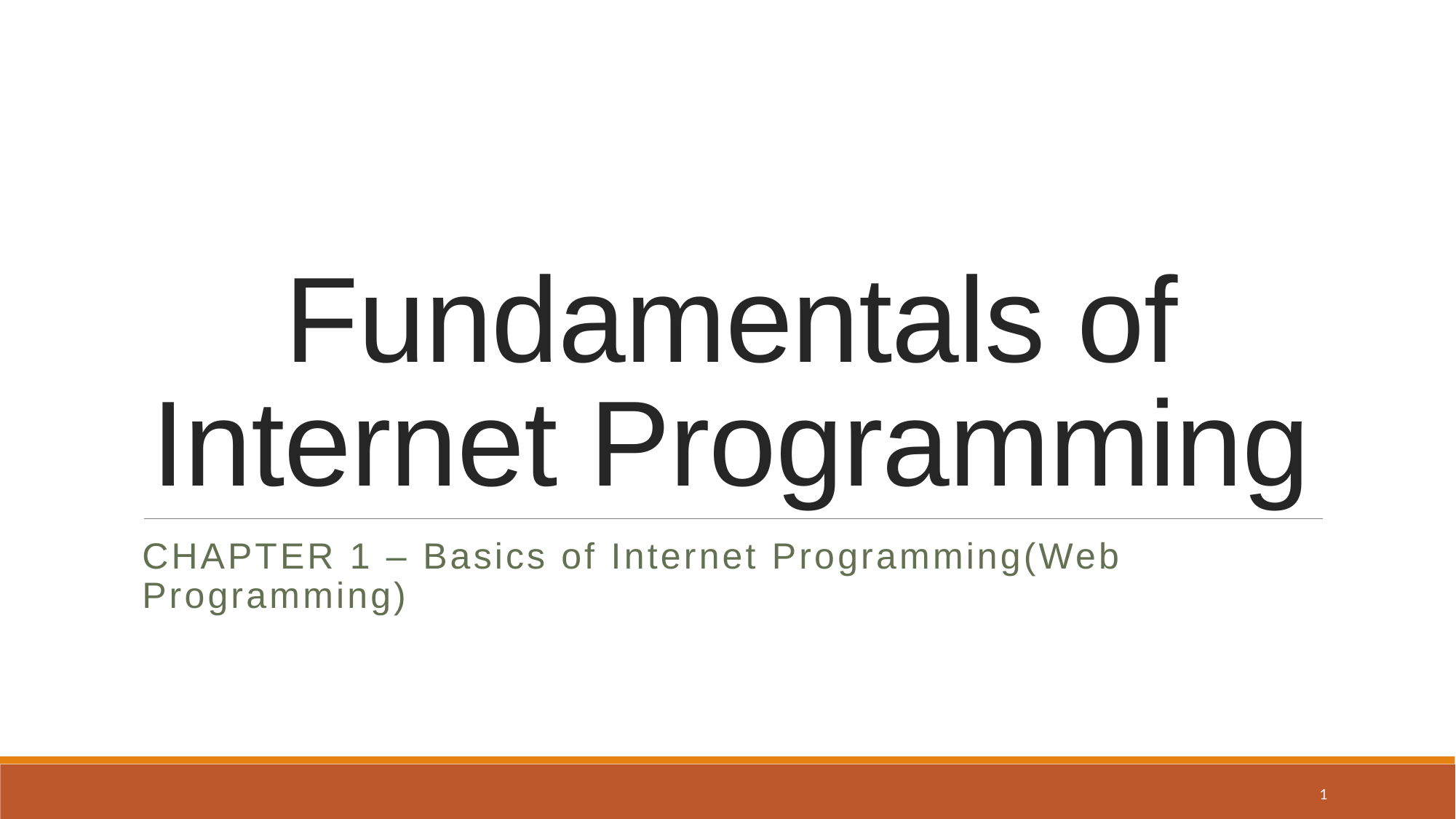

# Fundamentals of Internet Programming
Chapter 1 – Basics of Internet Programming(Web Programming)
1